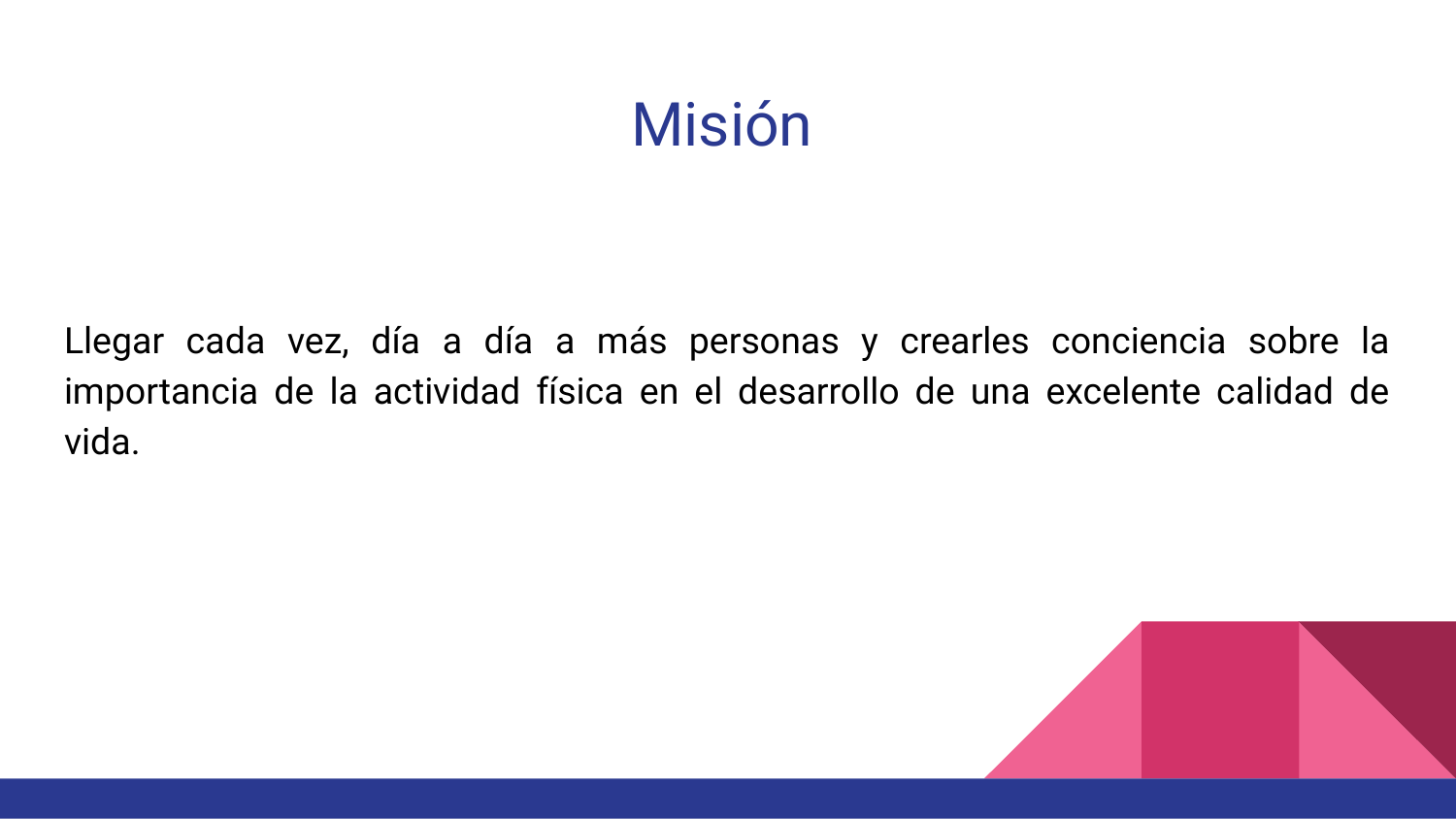

# Misión
Llegar cada vez, día a día a más personas y crearles conciencia sobre la importancia de la actividad física en el desarrollo de una excelente calidad de vida.